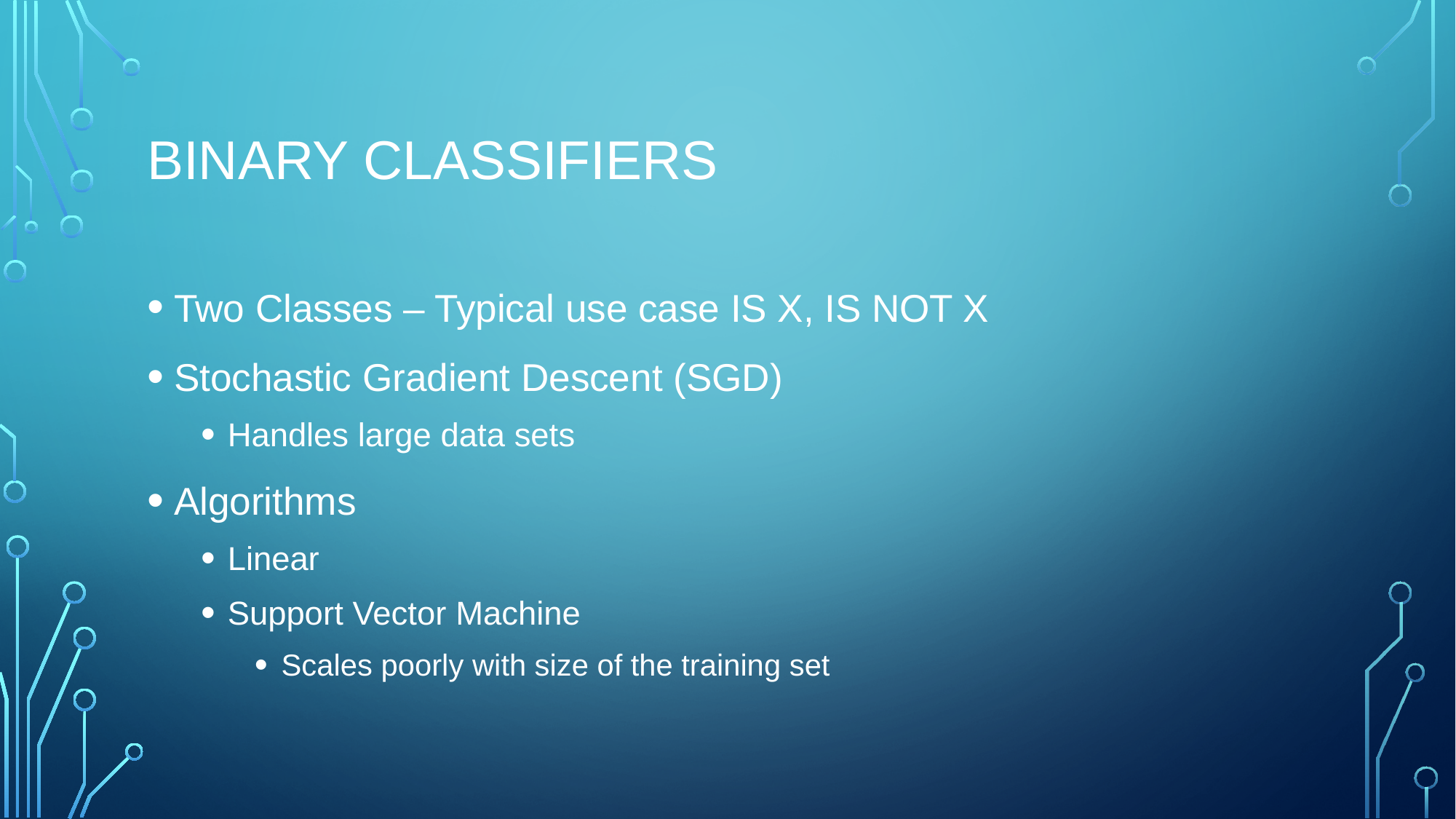

# Binary Classifiers
Two Classes – Typical use case IS X, IS NOT X
Stochastic Gradient Descent (SGD)
Handles large data sets
Algorithms
Linear
Support Vector Machine
Scales poorly with size of the training set